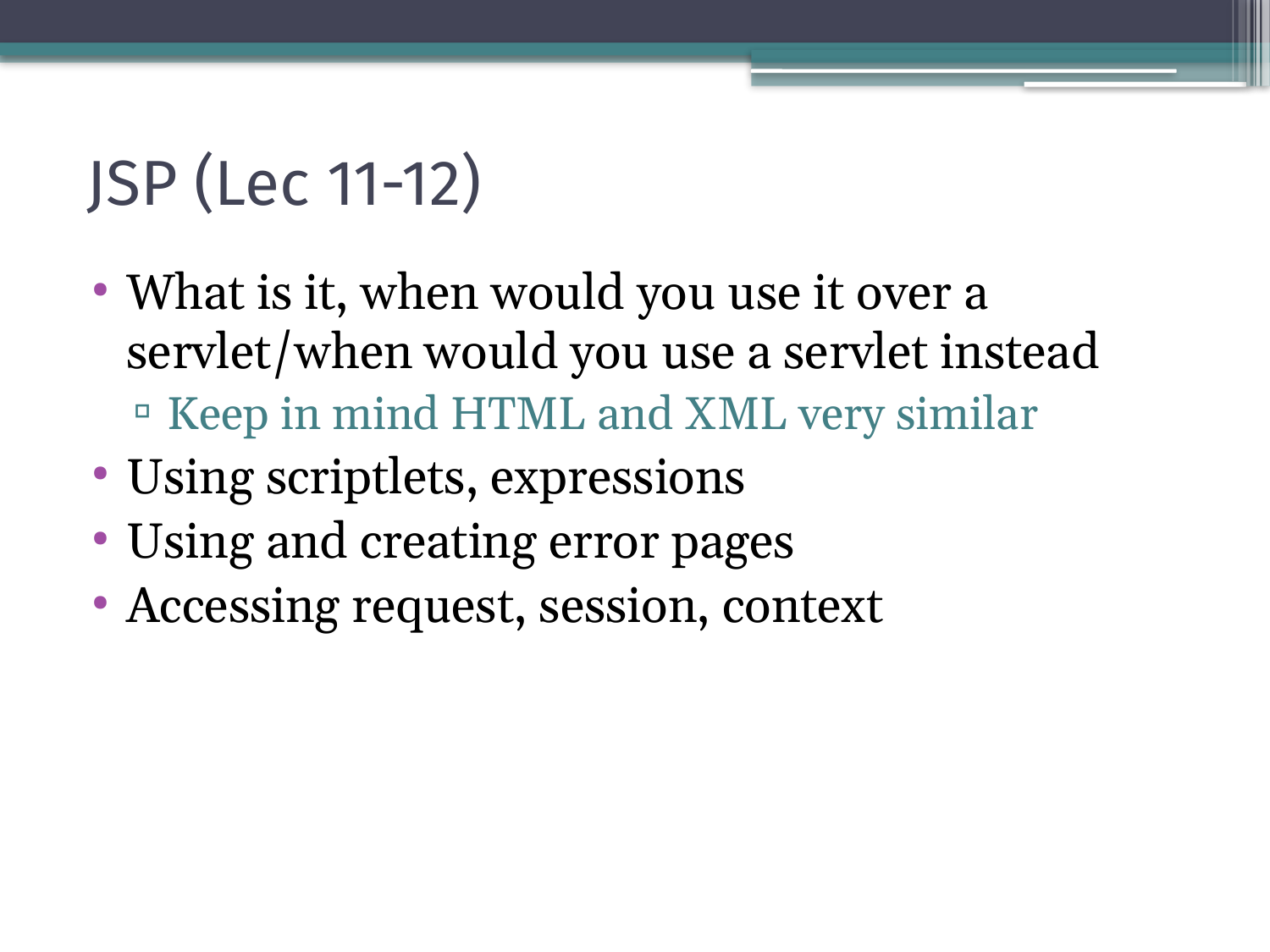

# JSP (Lec 11-12)
What is it, when would you use it over a servlet/when would you use a servlet instead
Keep in mind HTML and XML very similar
Using scriptlets, expressions
Using and creating error pages
Accessing request, session, context